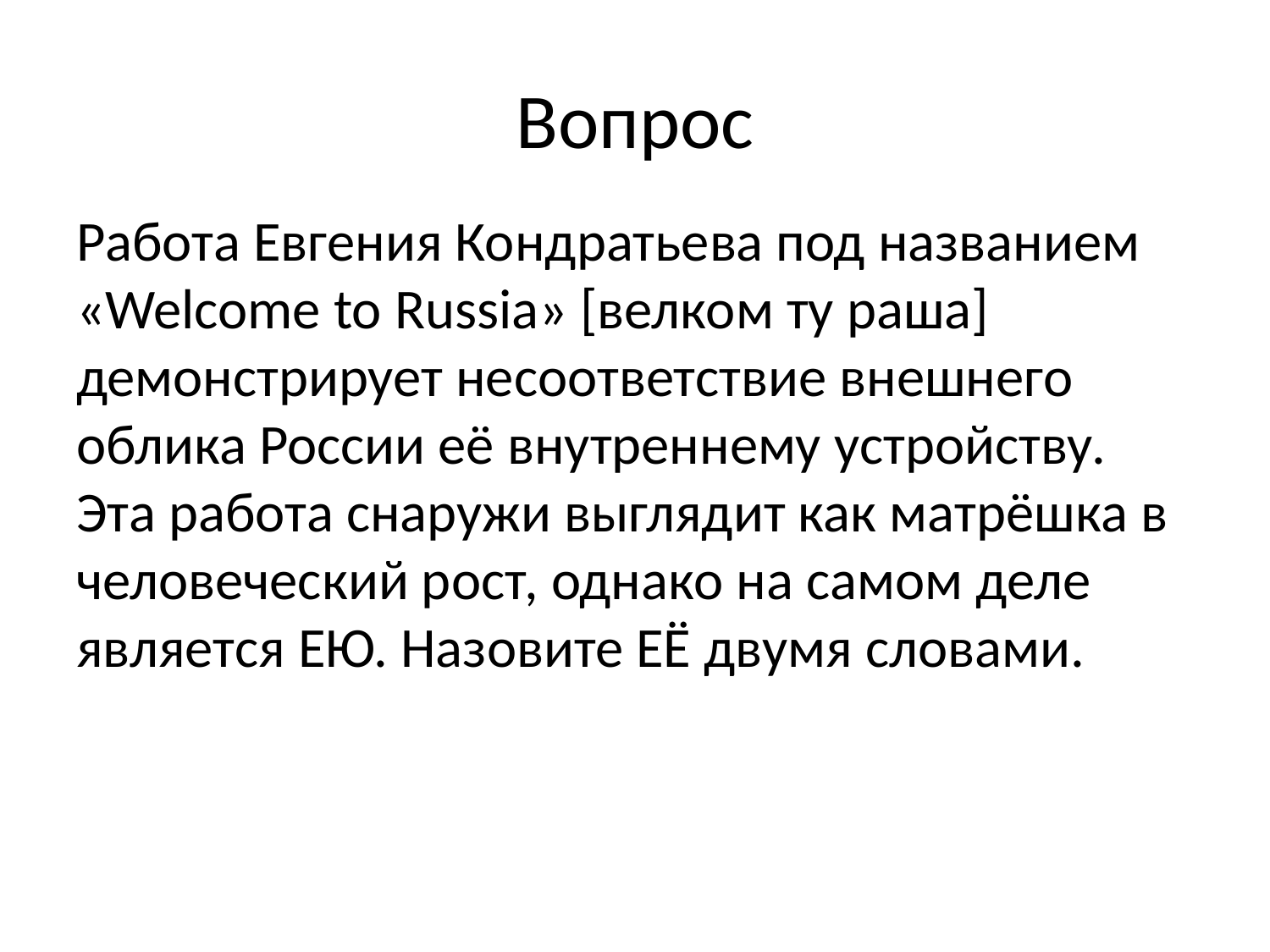

# Вопрос
Работа Евгения Кондратьева под названием «Welcome to Russia» [велком ту раша] демонстрирует несоответствие внешнего облика России её внутреннему устройству. Эта работа снаружи выглядит как матрёшка в человеческий рост, однако на самом деле является ЕЮ. Назовите ЕЁ двумя словами.